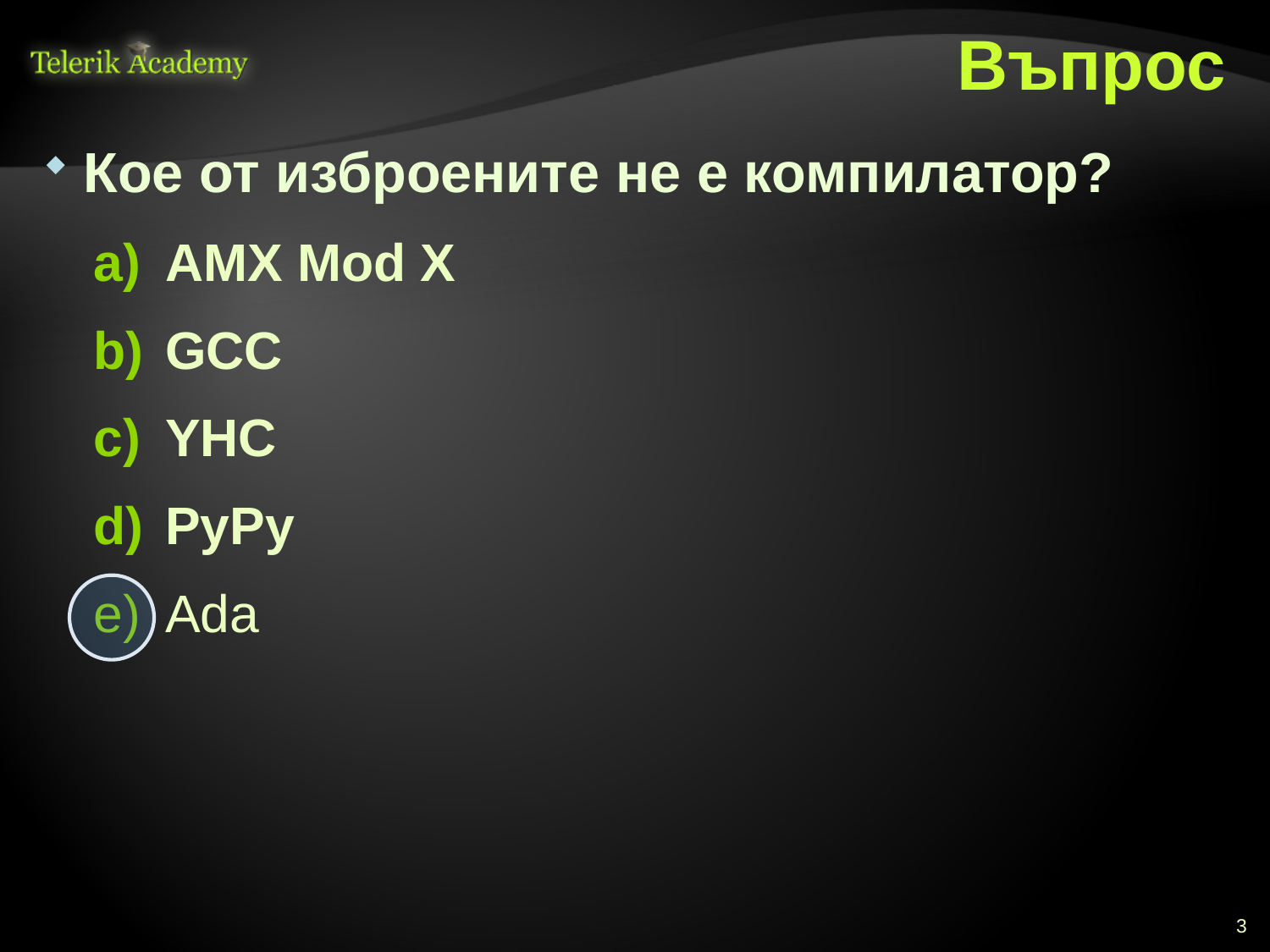

# Въпрос
Кое от изброените не е компилатор?
AMX Mod X
GCC
YHC
PyPy
Ada

3